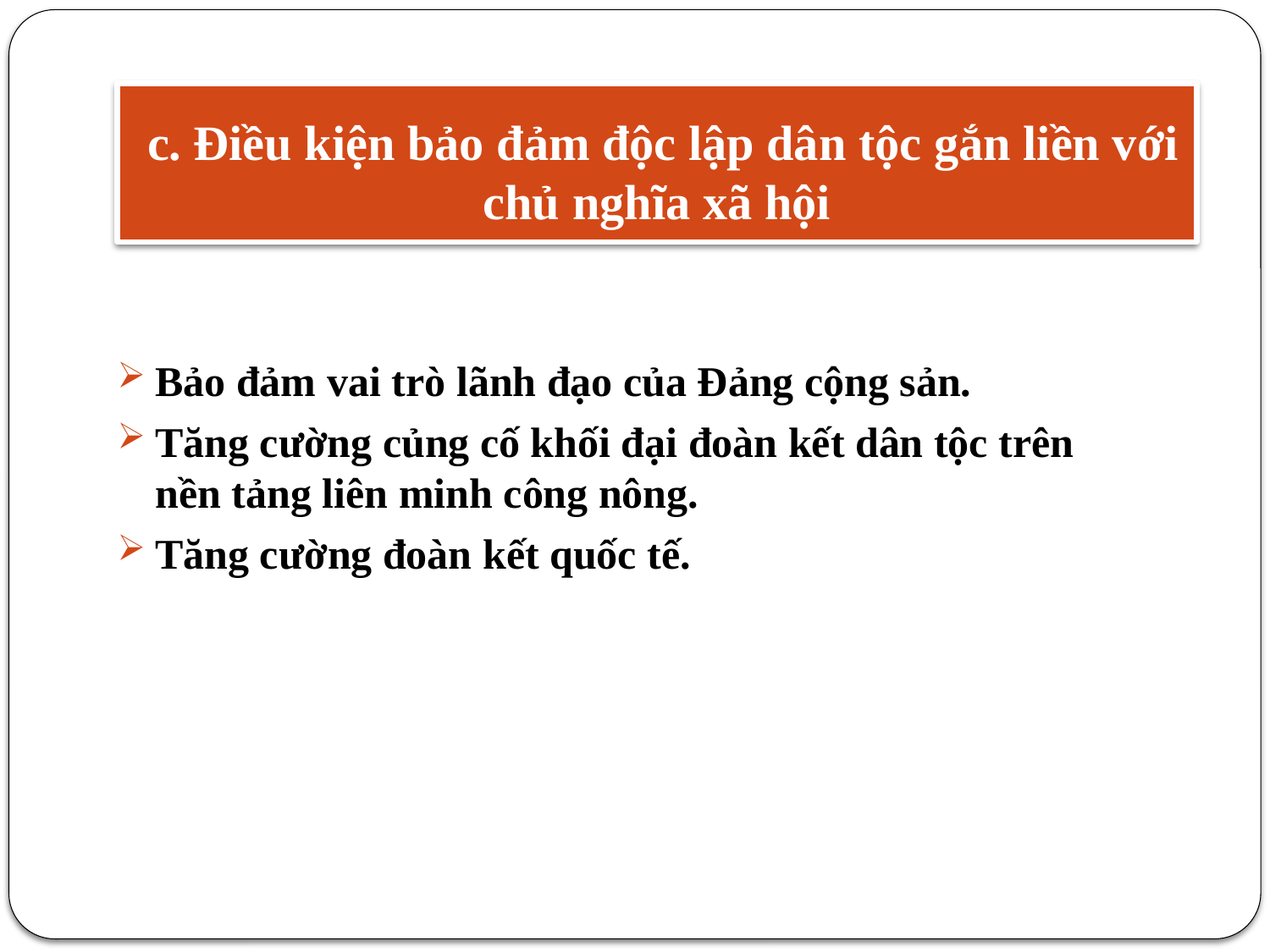

# c. Điều kiện bảo đảm độc lập dân tộc gắn liền với chủ nghĩa xã hội
Bảo đảm vai trò lãnh đạo của Đảng cộng sản.
Tăng cường củng cố khối đại đoàn kết dân tộc trên nền tảng liên minh công nông.
Tăng cường đoàn kết quốc tế.